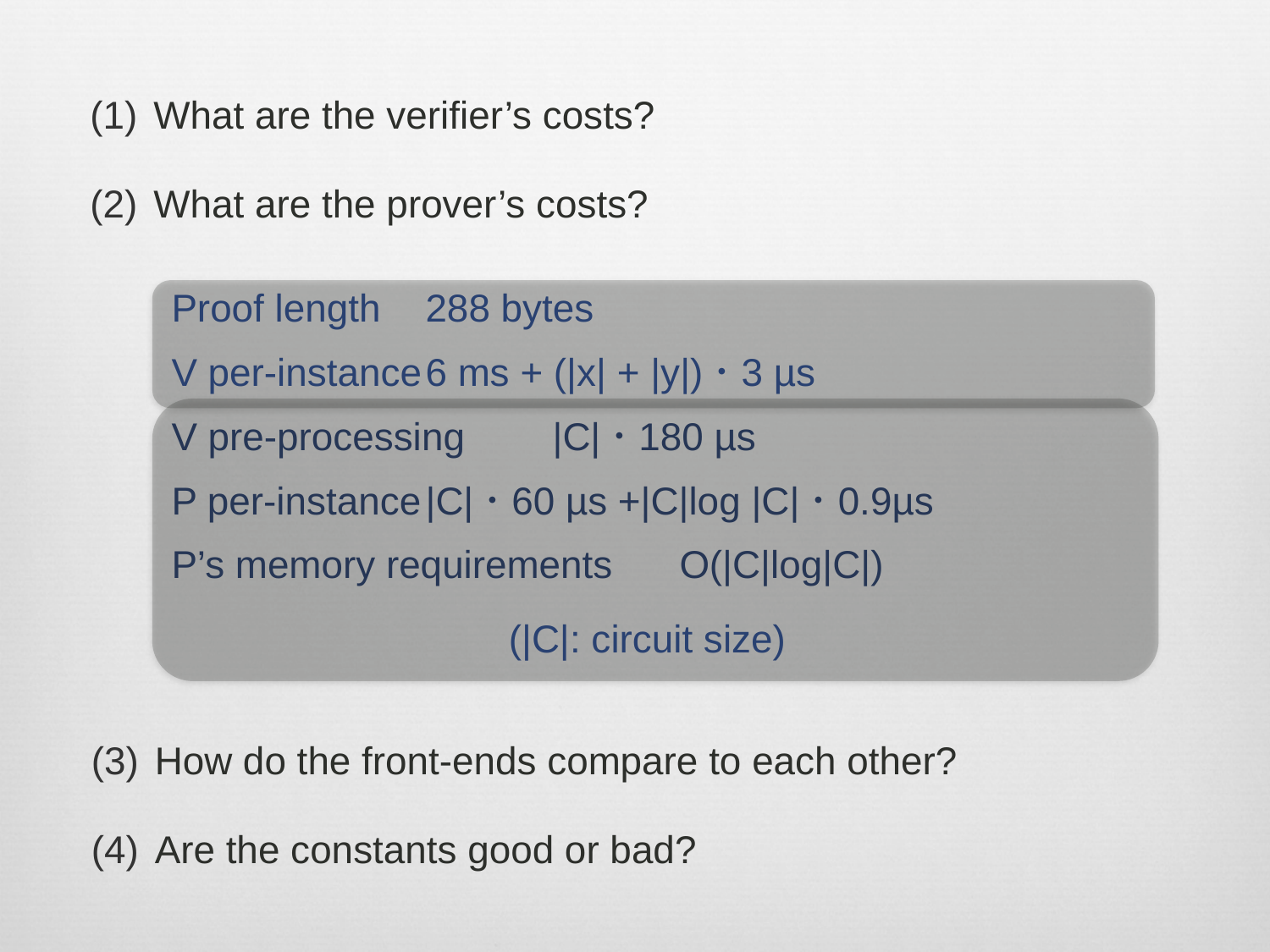

What are the verifier’s costs?
What are the prover’s costs?
Proof length	288 bytes
V per-instance	6 ms + (|x| + |y|)･3 µs
V pre-processing	|C|･180 µs
P per-instance	|C|･60 µs +|C|log |C|･0.9µs
P’s memory requirements	O(|C|log|C|)

(|C|: circuit size)
How do the front-ends compare to each other?
Are the constants good or bad?